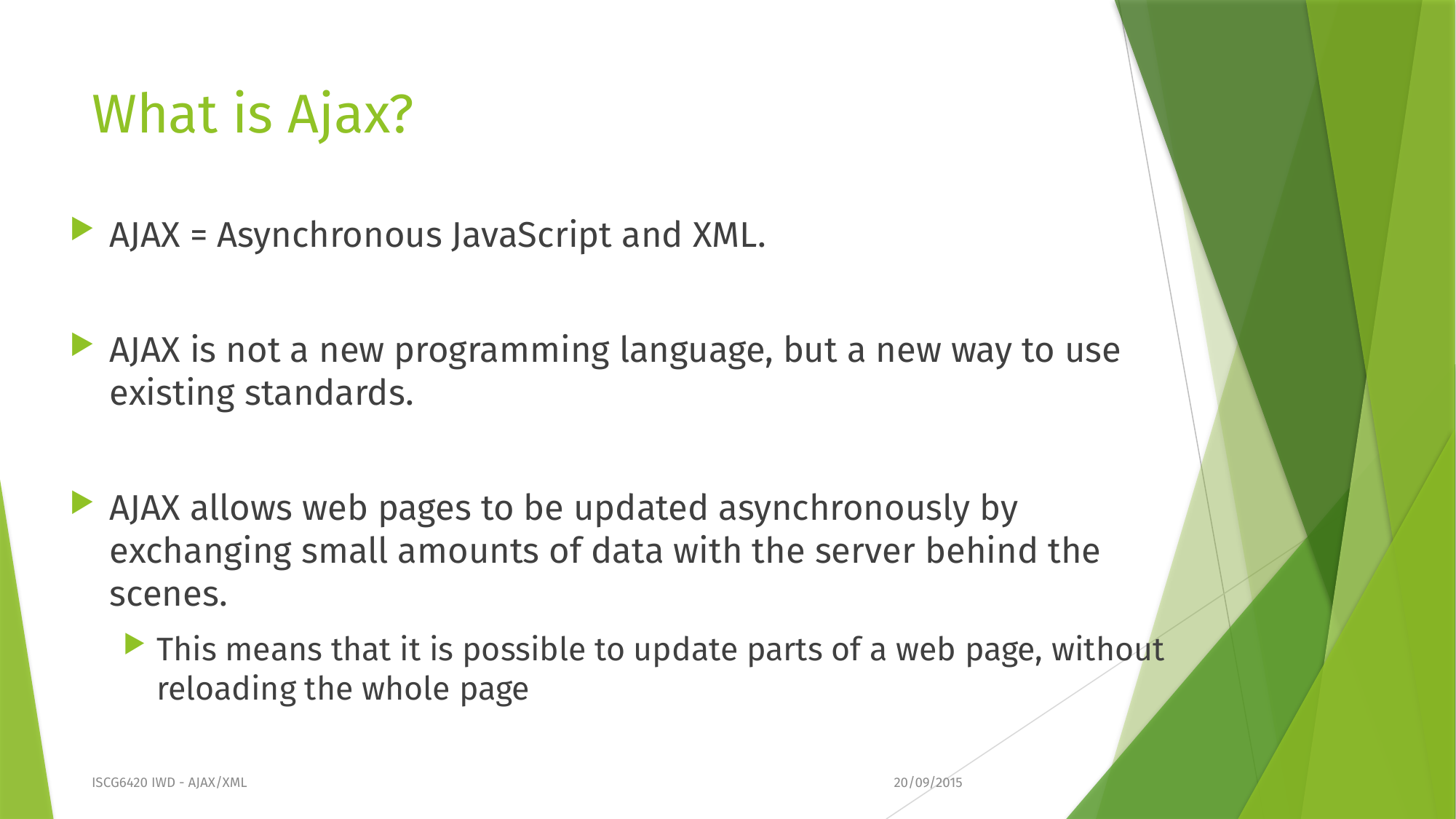

# What is Ajax?
AJAX = Asynchronous JavaScript and XML.

AJAX is not a new programming language, but a new way to use existing standards.

AJAX allows web pages to be updated asynchronously by exchanging small amounts of data with the server behind the scenes.
This means that it is possible to update parts of a web page, without reloading the whole page
20/09/2015
ISCG6420 IWD - AJAX/XML